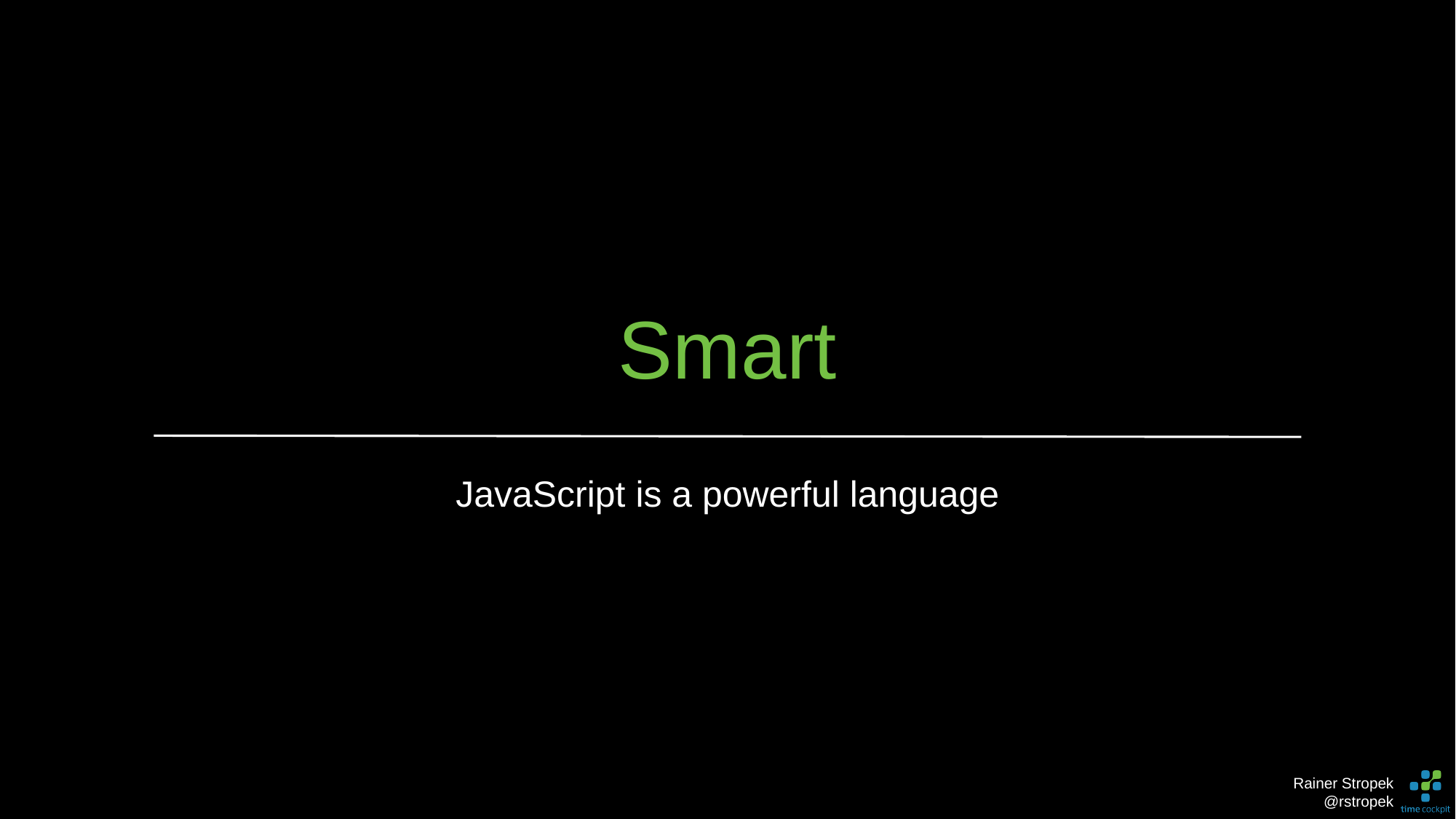

# Smart
JavaScript is a powerful language